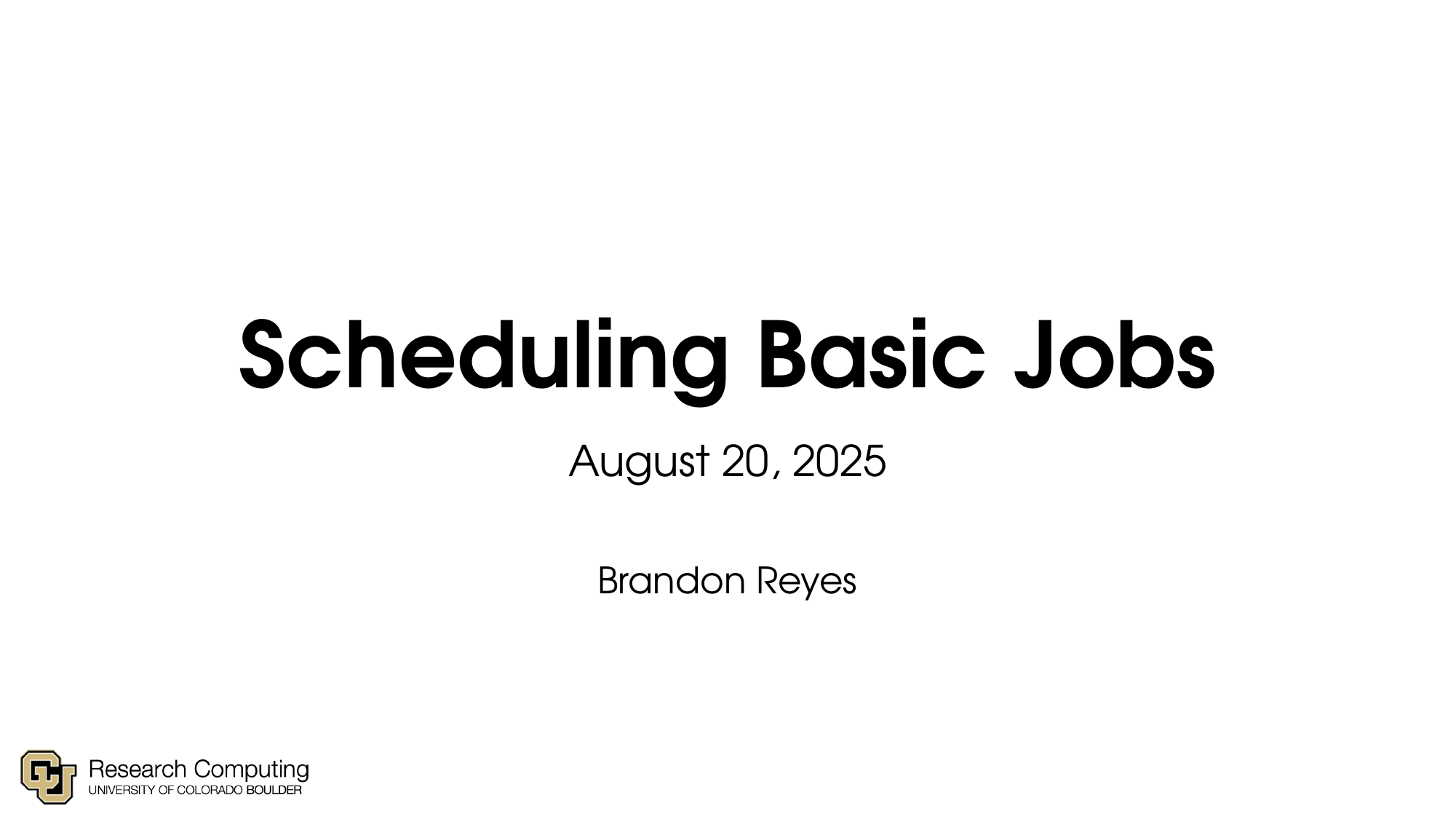

# Scheduling Basic Jobs
August 20, 2025
Brandon Reyes